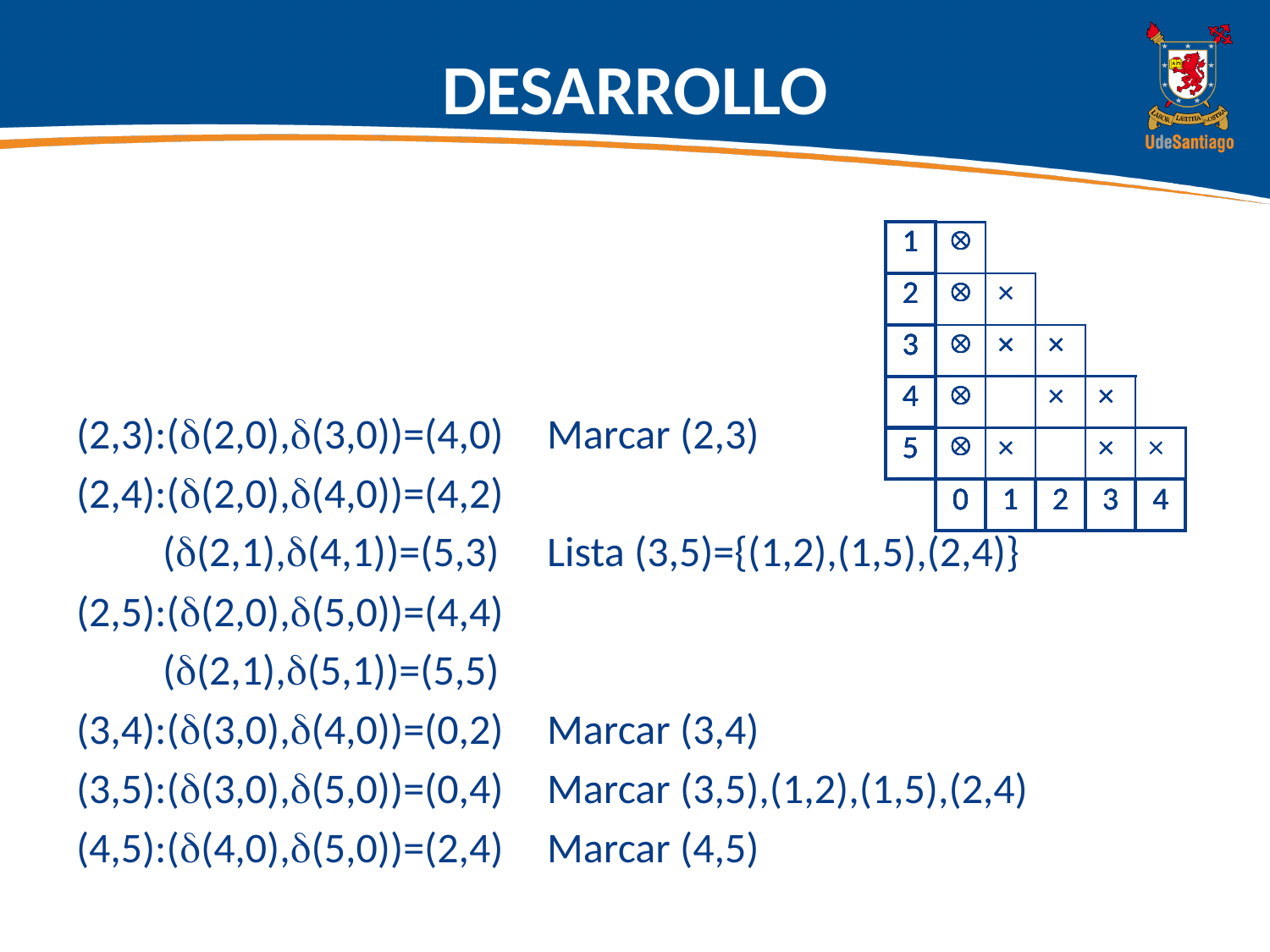

# DESARROLLO
| 1 | ⊗ |  |  |  |  |
| --- | --- | --- | --- | --- | --- |
| 2 | ⊗ |  |  |  |  |
| 3 | ⊗ | × |  |  |  |
| 4 | ⊗ |  |  |  |  |
| 5 | ⊗ |  |  |  |  |
|  | 0 | 1 | 2 | 3 | 4 |
| 1 | ⊗ |  |  |  |  |
| --- | --- | --- | --- | --- | --- |
| 2 | ⊗ |  |  |  |  |
| 3 | ⊗ | × | × |  |  |
| 4 | ⊗ |  |  |  |  |
| 5 | ⊗ |  |  |  |  |
|  | 0 | 1 | 2 | 3 | 4 |
| 1 | ⊗ |  |  |  |  |
| --- | --- | --- | --- | --- | --- |
| 2 | ⊗ |  |  |  |  |
| 3 | ⊗ | × | × |  |  |
| 4 | ⊗ |  |  | × |  |
| 5 | ⊗ |  |  |  |  |
|  | 0 | 1 | 2 | 3 | 4 |
| 1 | ⊗ |  |  |  |  |
| --- | --- | --- | --- | --- | --- |
| 2 | ⊗ | × |  |  |  |
| 3 | ⊗ | × | × |  |  |
| 4 | ⊗ |  | × | × |  |
| 5 | ⊗ | × |  | × |  |
|  | 0 | 1 | 2 | 3 | 4 |
| 1 | ⊗ |  |  |  |  |
| --- | --- | --- | --- | --- | --- |
| 2 | ⊗ | × |  |  |  |
| 3 | ⊗ | × | × |  |  |
| 4 | ⊗ |  | × | × |  |
| 5 | ⊗ | × |  | × | × |
|  | 0 | 1 | 2 | 3 | 4 |

Marcar (2,3)

Lista (3,5)={(1,2),(1,5),(2,4)}

Marcar (3,4)
Marcar (3,5),(1,2),(1,5),(2,4)
Marcar (4,5)

(2,3):(δ(2,0),δ(3,0))=(4,0)
(2,4):(δ(2,0),δ(4,0))=(4,2)
(δ(2,1),δ(4,1))=(5,3)
(2,5):(δ(2,0),δ(5,0))=(4,4)
(δ(2,1),δ(5,1))=(5,5)
(3,4):(δ(3,0),δ(4,0))=(0,2)
(3,5):(δ(3,0),δ(5,0))=(0,4)
(4,5):(δ(4,0),δ(5,0))=(2,4)